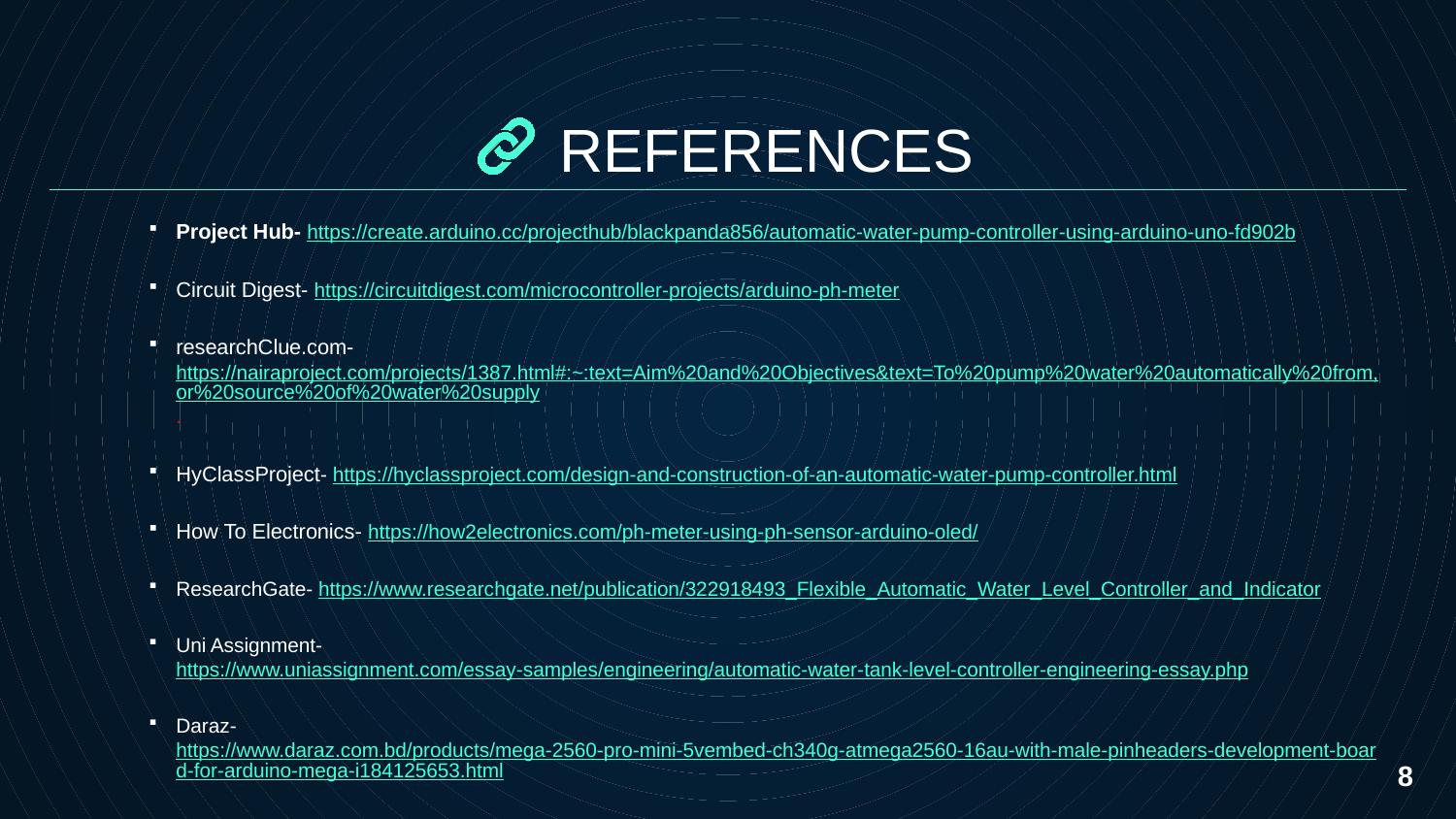

REFERENCES

Project Hub- https://create.arduino.cc/projecthub/blackpanda856/automatic-water-pump-controller-using-arduino-uno-fd902b
Circuit Digest- https://circuitdigest.com/microcontroller-projects/arduino-ph-meter
researchClue.com- https://nairaproject.com/projects/1387.html#:~:text=Aim%20and%20Objectives&text=To%20pump%20water%20automatically%20from,or%20source%20of%20water%20supply.
HyClassProject- https://hyclassproject.com/design-and-construction-of-an-automatic-water-pump-controller.html
How To Electronics- https://how2electronics.com/ph-meter-using-ph-sensor-arduino-oled/
ResearchGate- https://www.researchgate.net/publication/322918493_Flexible_Automatic_Water_Level_Controller_and_Indicator
Uni Assignment- https://www.uniassignment.com/essay-samples/engineering/automatic-water-tank-level-controller-engineering-essay.php
Daraz- https://www.daraz.com.bd/products/mega-2560-pro-mini-5vembed-ch340g-atmega2560-16au-with-male-pinheaders-development-board-for-arduino-mega-i184125653.html

8